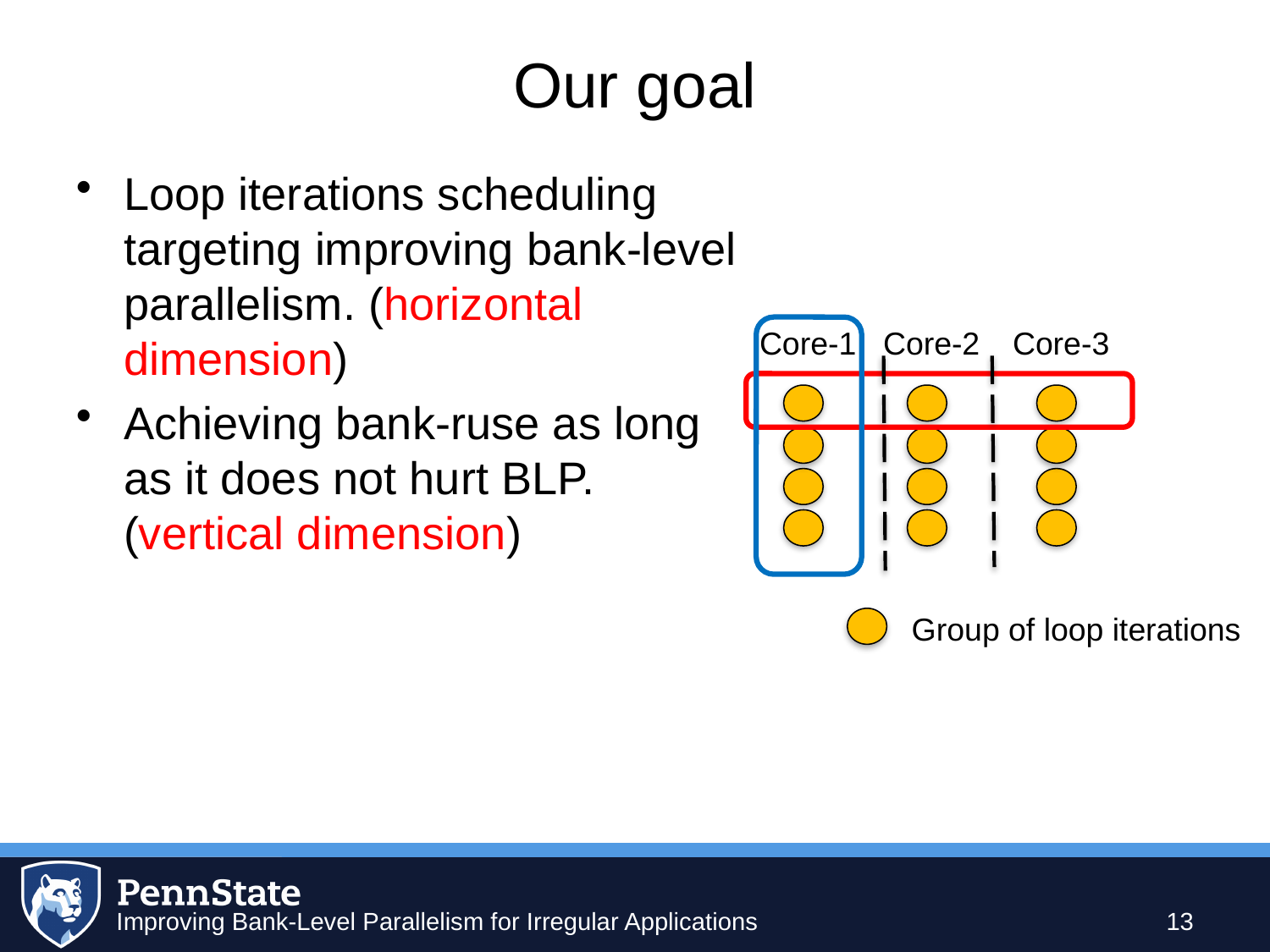

# Our goal
Loop iterations scheduling targeting improving bank-level parallelism. (horizontal dimension)
Achieving bank-ruse as long as it does not hurt BLP. (vertical dimension)
Core-1

Core-2
Core-3

Group of loop iterations

13